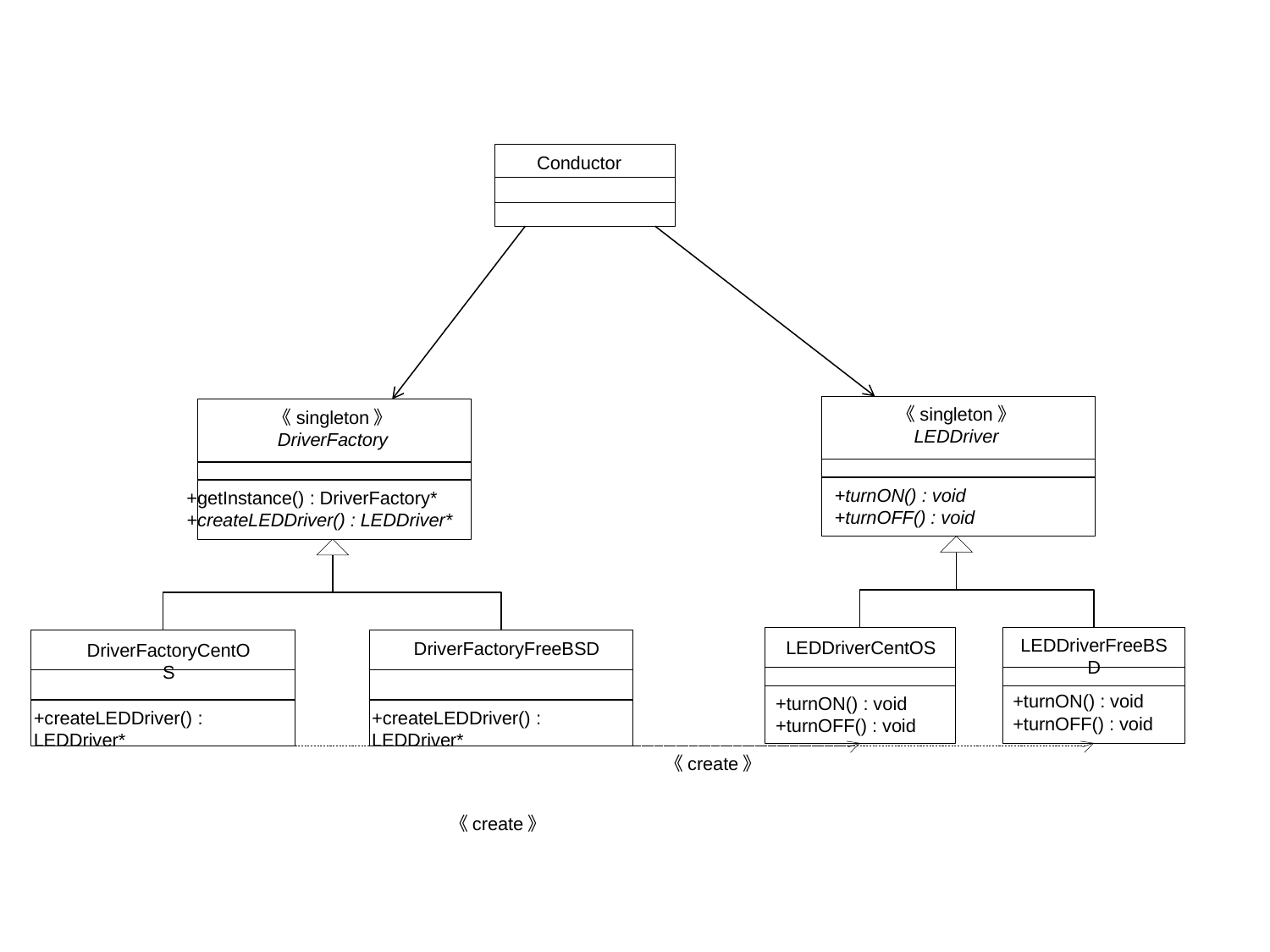

Conductor

《singleton》
LEDDriver

《singleton》
DriverFactory
+getInstance() : DriverFactory*
+createLEDDriver() : LEDDriver*

DriverFactoryFreeBSD
+createLEDDriver() : LEDDriver*

DriverFactoryCentOS
+createLEDDriver() : LEDDriver*
+turnON() : void
+turnOFF() : void

LEDDriverCentOS
+turnON() : void
+turnOFF() : void
LEDDriverFreeBSD
+turnON() : void
+turnOFF() : void
《create》
《create》